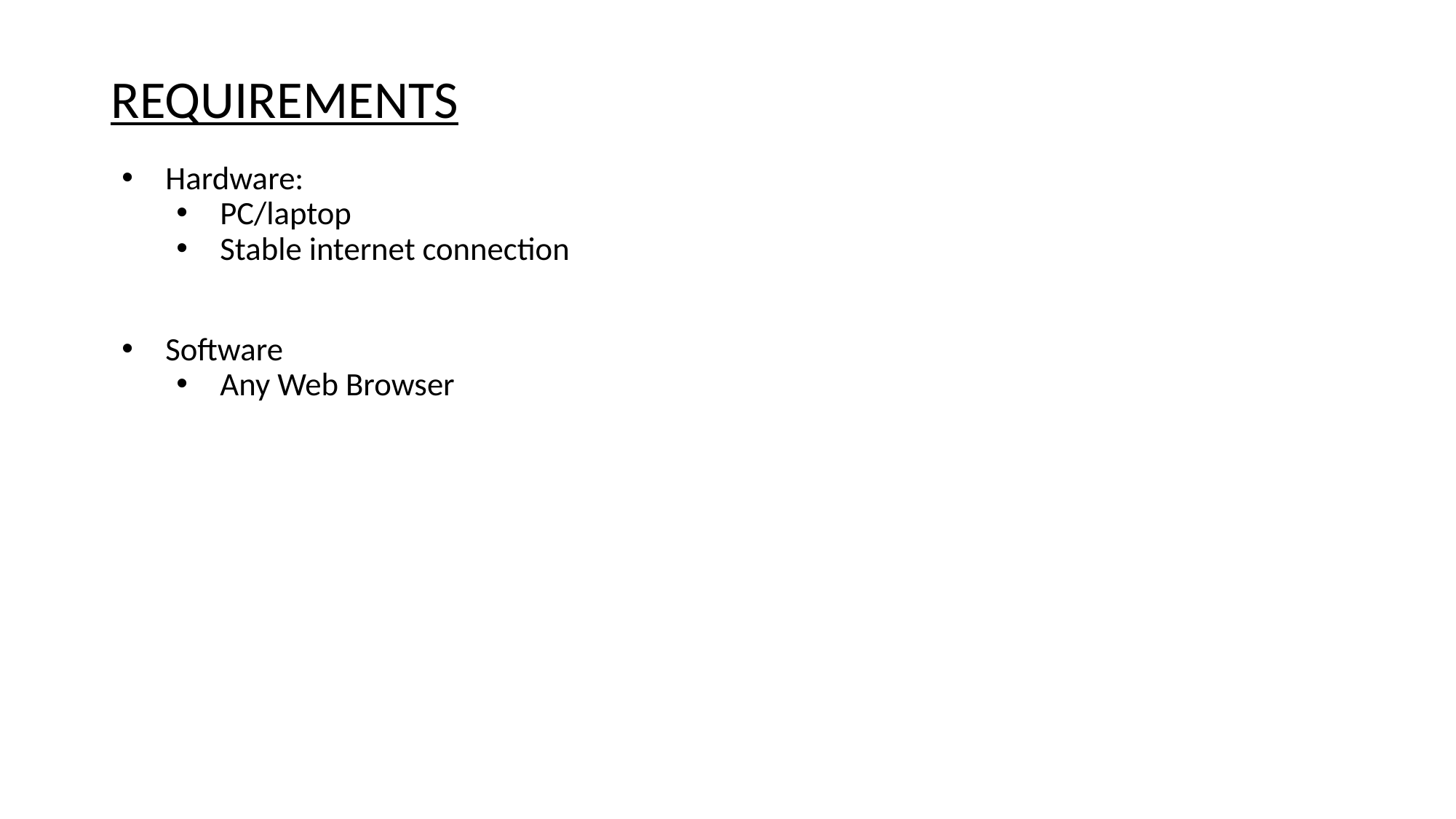

# REQUIREMENTS
Hardware:
PC/laptop
Stable internet connection

Software
Any Web Browser